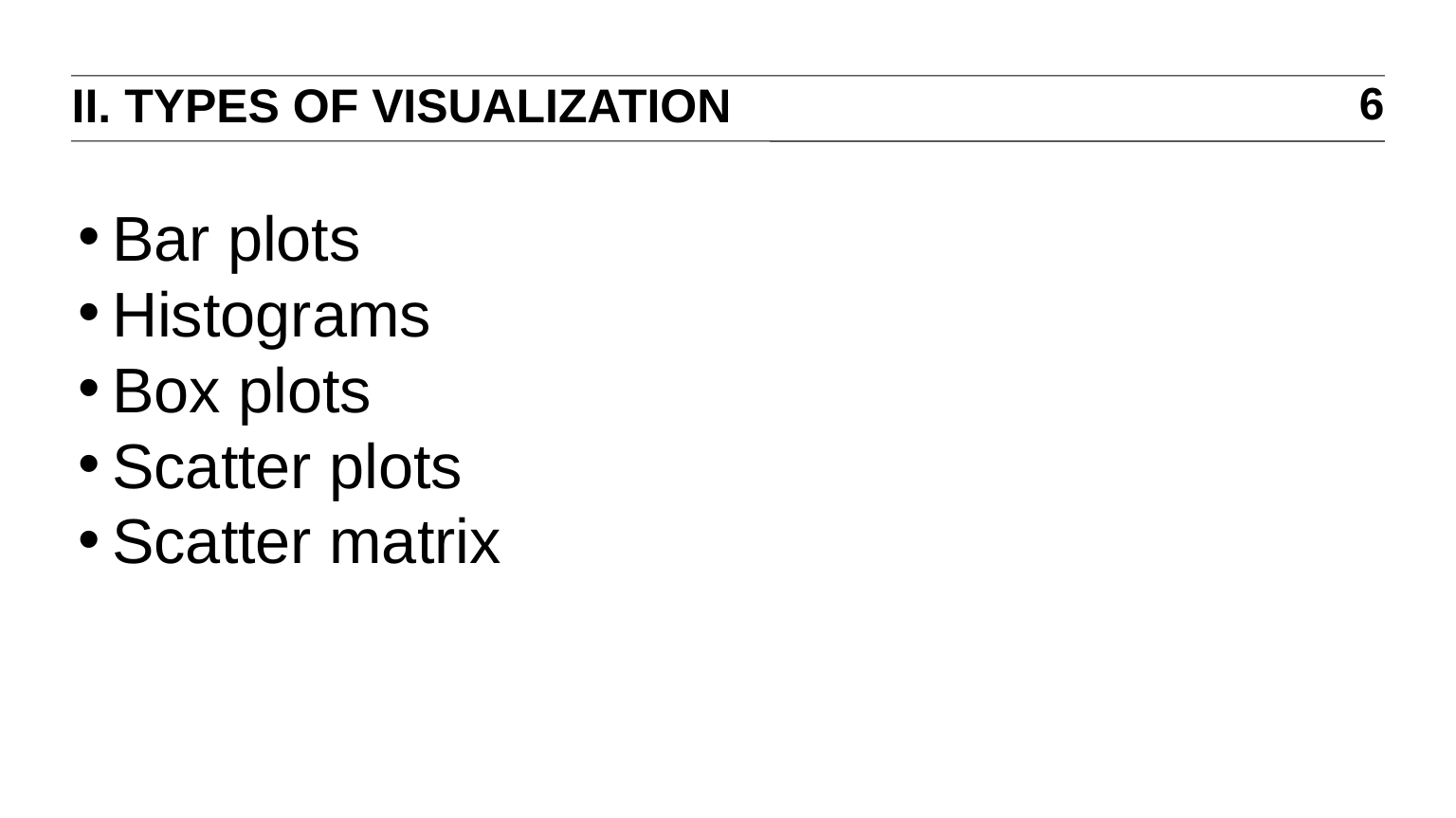

Ii. Types of visualization
6
Bar plots
Histograms
Box plots
Scatter plots
Scatter matrix